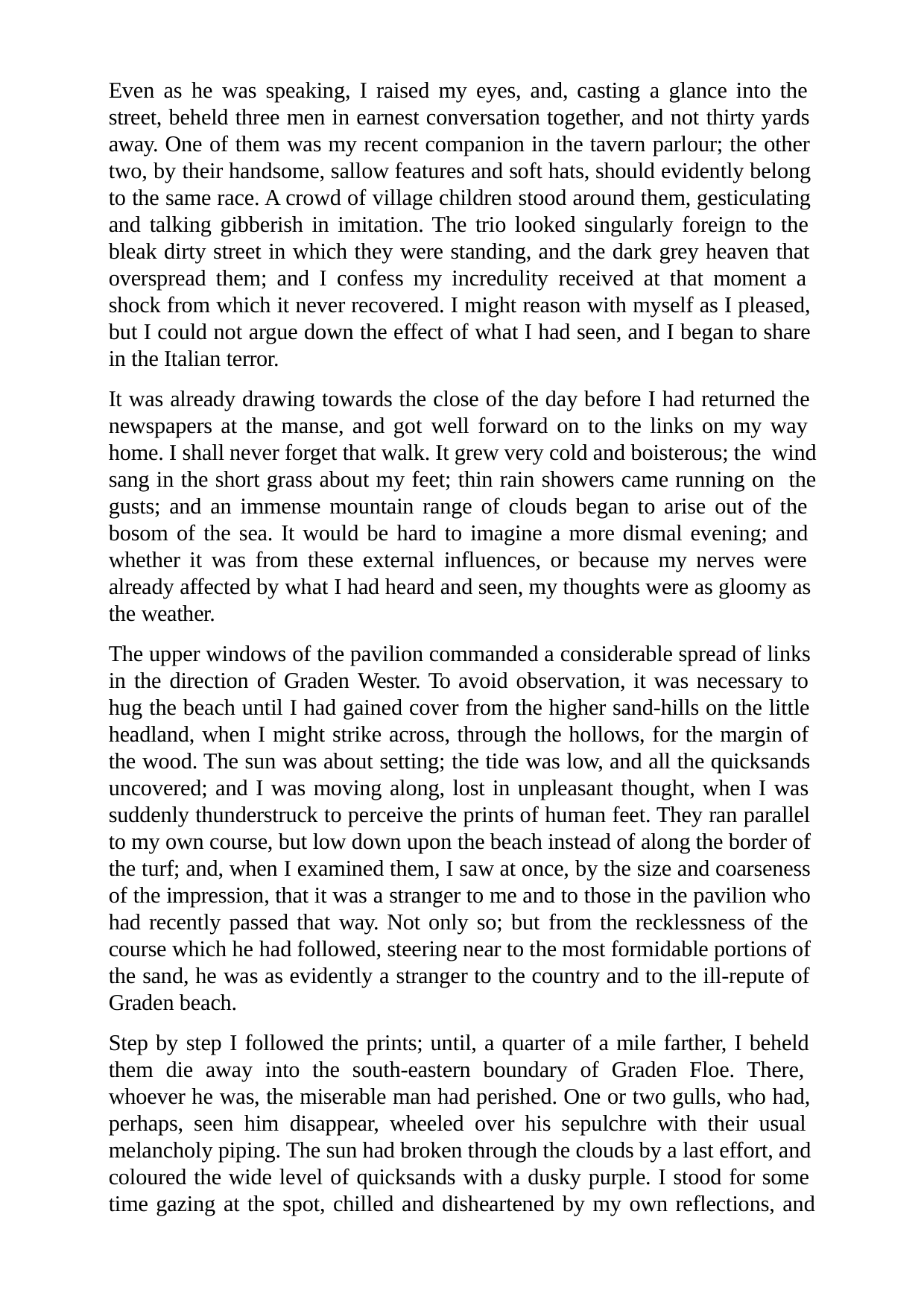

Even as he was speaking, I raised my eyes, and, casting a glance into the  street, beheld three men in earnest conversation together, and not thirty yards  away. One of them was my recent companion in the tavern parlour; the other  two, by their handsome, sallow features and soft hats, should evidently belong  to the same race. A crowd of village children stood around them, gesticulating  and talking gibberish in imitation. The trio looked singularly foreign to the  bleak dirty street in which they were standing, and the dark grey heaven that  overspread them; and I confess my incredulity received at that moment a  shock from which it never recovered. I might reason with myself as I pleased,  but I could not argue down the effect of what I had seen, and I began to share  in the Italian terror.
It was already drawing towards the close of the day before I had returned the  newspapers at the manse, and got well forward on to the links on my way  home. I shall never forget that walk. It grew very cold and boisterous; the  wind sang in the short grass about my feet; thin rain showers came running on  the gusts; and an immense mountain range of clouds began to arise out of the  bosom of the sea. It would be hard to imagine a more dismal evening; and  whether it was from these external influences, or because my nerves were  already affected by what I had heard and seen, my thoughts were as gloomy as  the weather.
The upper windows of the pavilion commanded a considerable spread of links  in the direction of Graden Wester. To avoid observation, it was necessary to  hug the beach until I had gained cover from the higher sand-hills on the little  headland, when I might strike across, through the hollows, for the margin of  the wood. The sun was about setting; the tide was low, and all the quicksands  uncovered; and I was moving along, lost in unpleasant thought, when I was  suddenly thunderstruck to perceive the prints of human feet. They ran parallel  to my own course, but low down upon the beach instead of along the border of  the turf; and, when I examined them, I saw at once, by the size and coarseness  of the impression, that it was a stranger to me and to those in the pavilion who  had recently passed that way. Not only so; but from the recklessness of the  course which he had followed, steering near to the most formidable portions of  the sand, he was as evidently a stranger to the country and to the ill-repute of  Graden beach.
Step by step I followed the prints; until, a quarter of a mile farther, I beheld  them die away into the south-eastern boundary of Graden Floe. There,  whoever he was, the miserable man had perished. One or two gulls, who had,  perhaps, seen him disappear, wheeled over his sepulchre with their usual  melancholy piping. The sun had broken through the clouds by a last effort, and  coloured the wide level of quicksands with a dusky purple. I stood for some  time gazing at the spot, chilled and disheartened by my own reflections, and